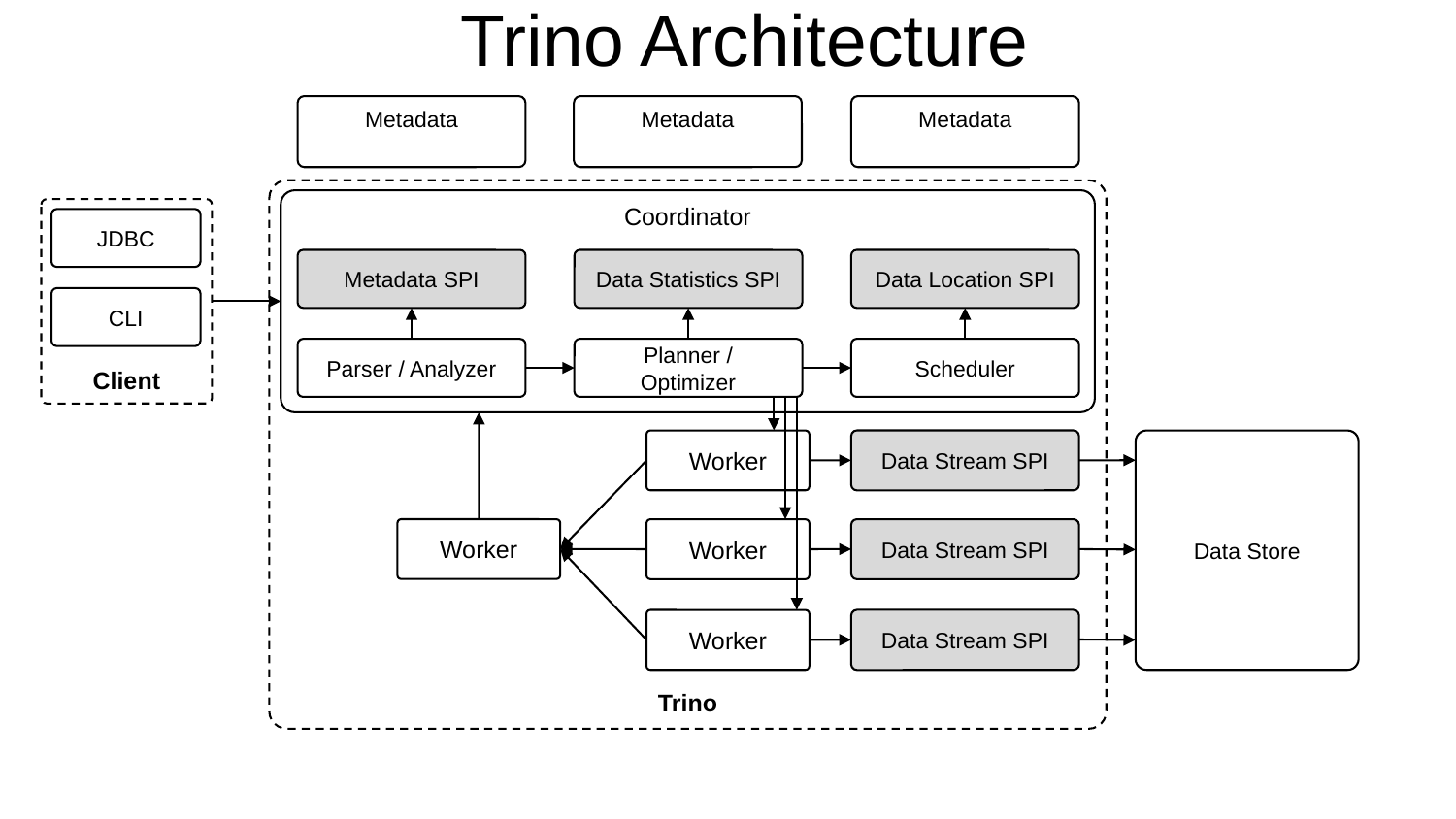

# Trino Architecture
Metadata
Metadata
Metadata
Trino
Coordinator
Client
JDBC
Metadata SPI
Data Statistics SPI
Data Location SPI
CLI
Parser / Analyzer
Planner /
Optimizer
Scheduler
Data Stream SPI
Worker
Data Store
Data Stream SPI
Worker
Worker
Data Stream SPI
Worker